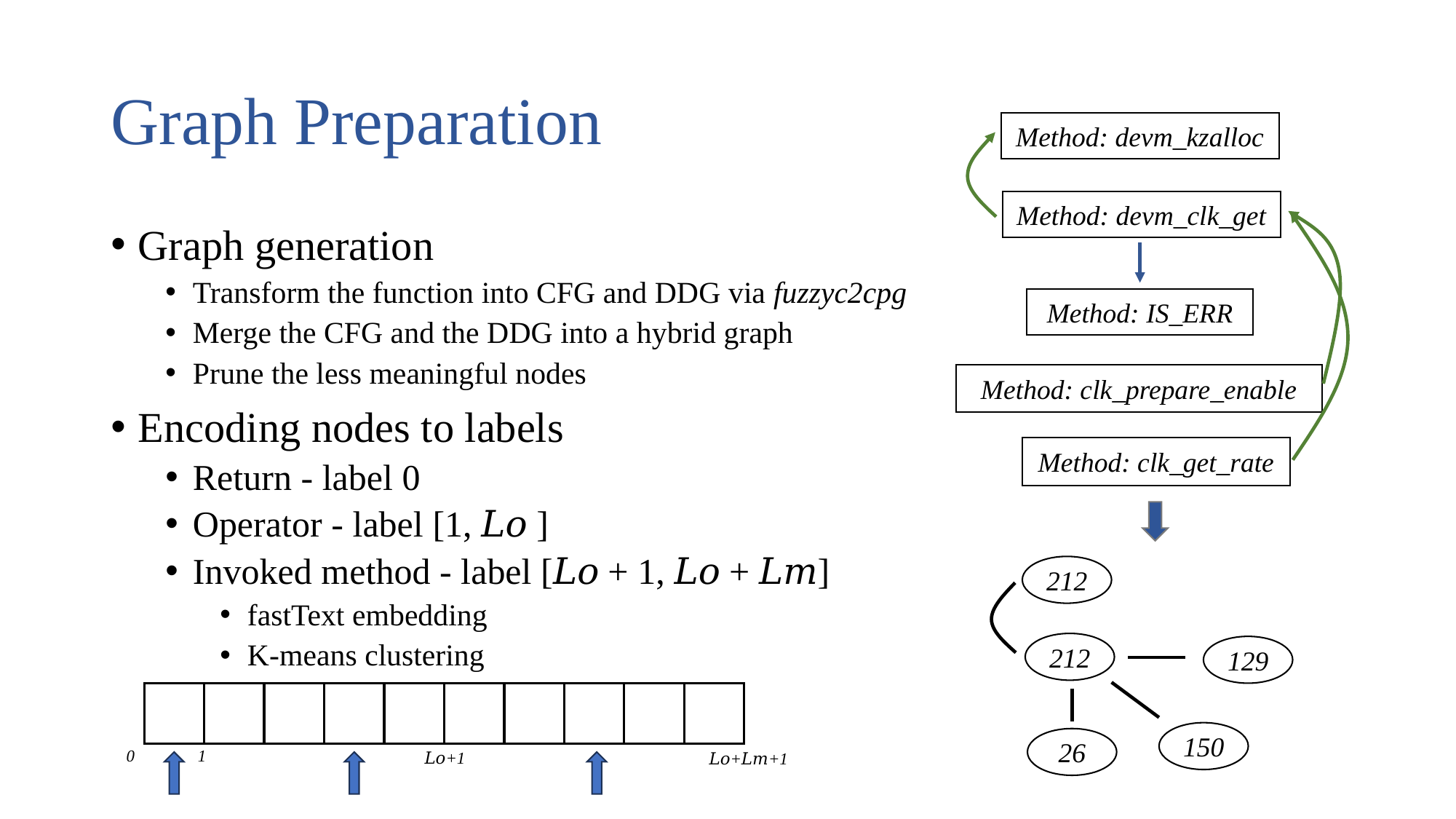

# Graph Preparation
Method: devm_kzalloc

Method: devm_clk_get

Graph generation
Transform the function into CFG and DDG via fuzzyc2cpg
Merge the CFG and the DDG into a hybrid graph
Prune the less meaningful nodes
Encoding nodes to labels
Return - label 0
Operator - label [1, 𝐿𝑜 ]
Invoked method - label [𝐿𝑜 + 1, 𝐿𝑜 + 𝐿𝑚]
fastText embedding
K-means clustering
Method: IS_ERR
Method: clk_prepare_enable
Method: clk_get_rate

212

212
129
150
26

0
1
𝐿𝑜+1
𝐿𝑜+𝐿𝑚+1